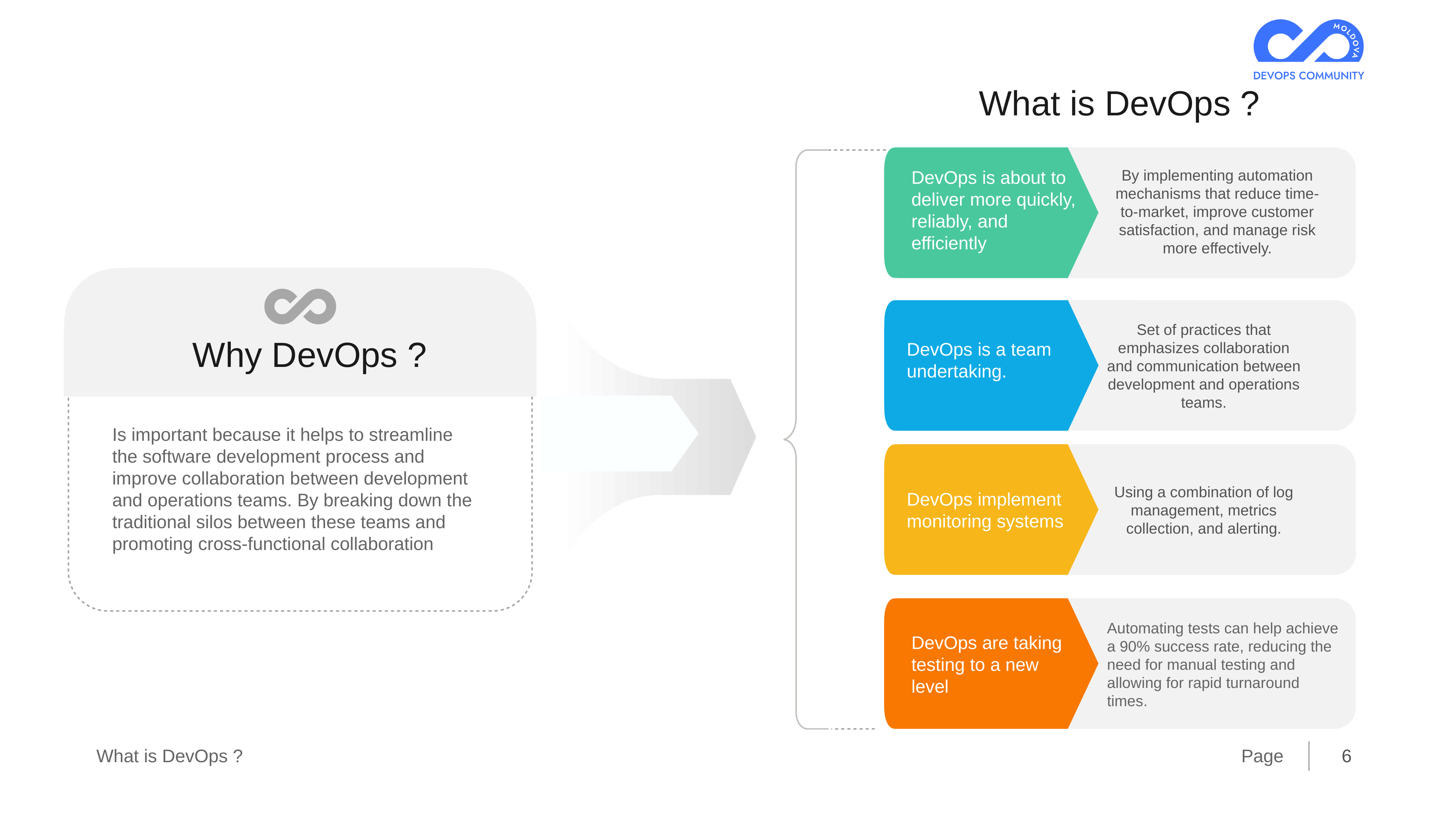

What is DevOps ?

By implementing automation mechanisms that reduce time-to-market, improve customer satisfaction, and manage risk more effectively.
DevOps is about to deliver more quickly, reliably, and efficiently

Set of practices that emphasizes collaboration and communication between development and operations teams.
Why DevOps ?
DevOps is a team undertaking.

Is important because it helps to streamline the software development process and improve collaboration between development and operations teams. By breaking down the traditional silos between these teams and promoting cross-functional collaboration

Using a combination of log management, metrics collection, and alerting.
DevOps implement monitoring systems

Automating tests can help achieve a 90% success rate, reducing the need for manual testing and allowing for rapid turnaround times.
DevOps are taking testing to a new level

6